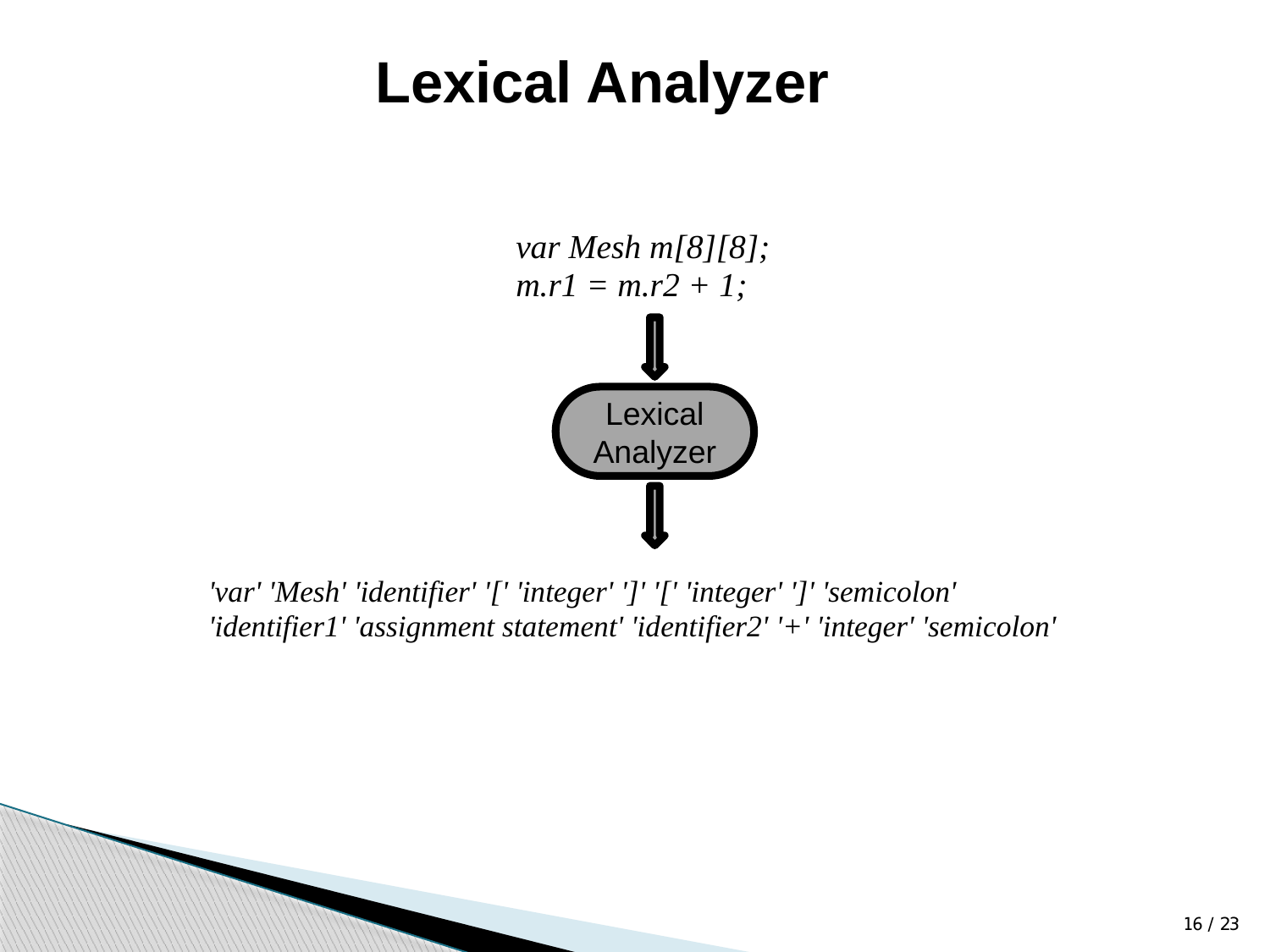

Lexical Analyzer
var Mesh m[8][8];
m.r1 = m.r2 + 1;

Lexical Analyzer

'var' 'Mesh' 'identifier' '[' 'integer' ']' '[' 'integer' ']' 'semicolon'
'identifier1' 'assignment statement' 'identifier2' '+' 'integer' 'semicolon'
23 / 16